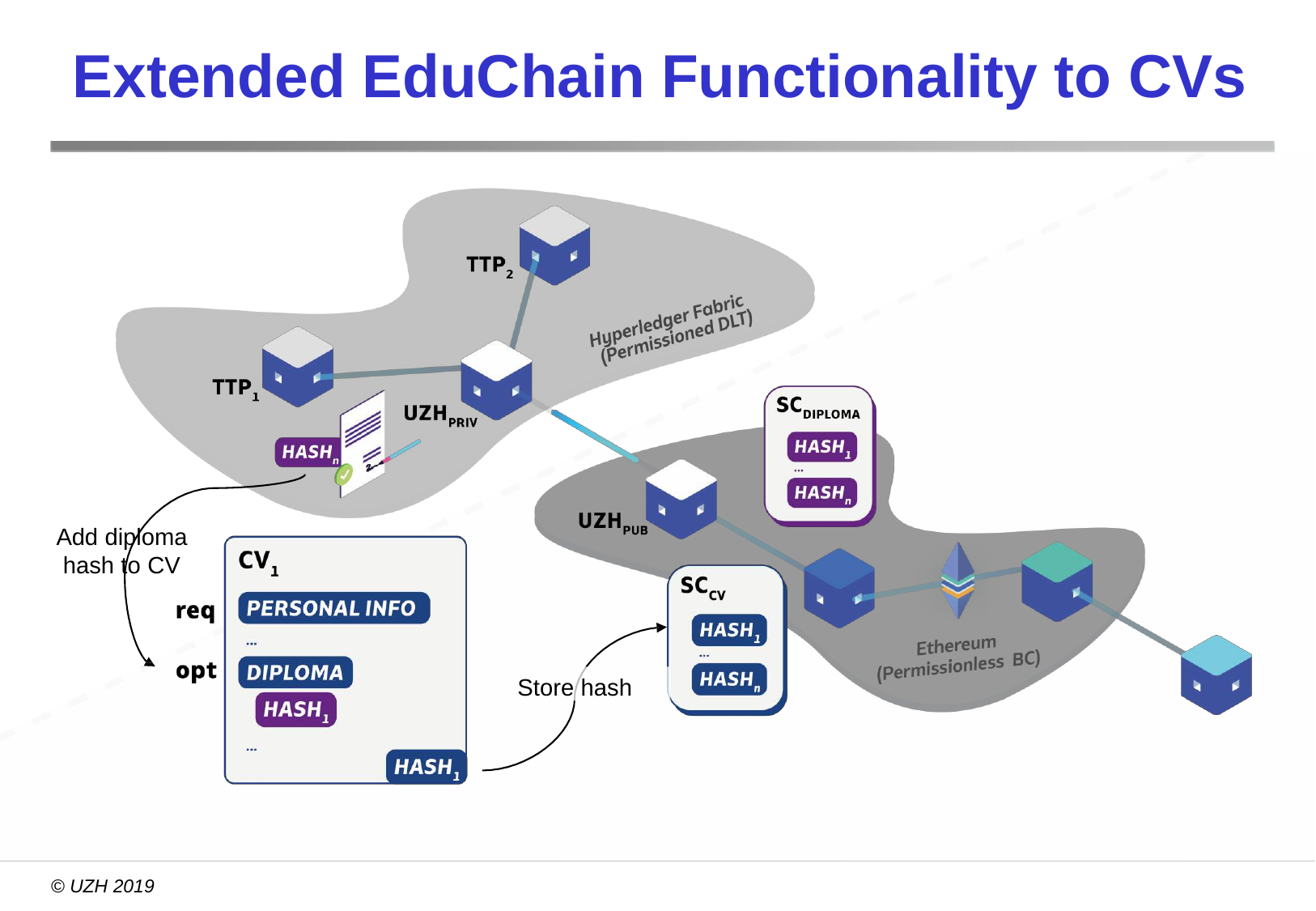

# Extended EduChain Functionality to CVs

Add diploma  hash to CV

Store hash
© UZH 2019